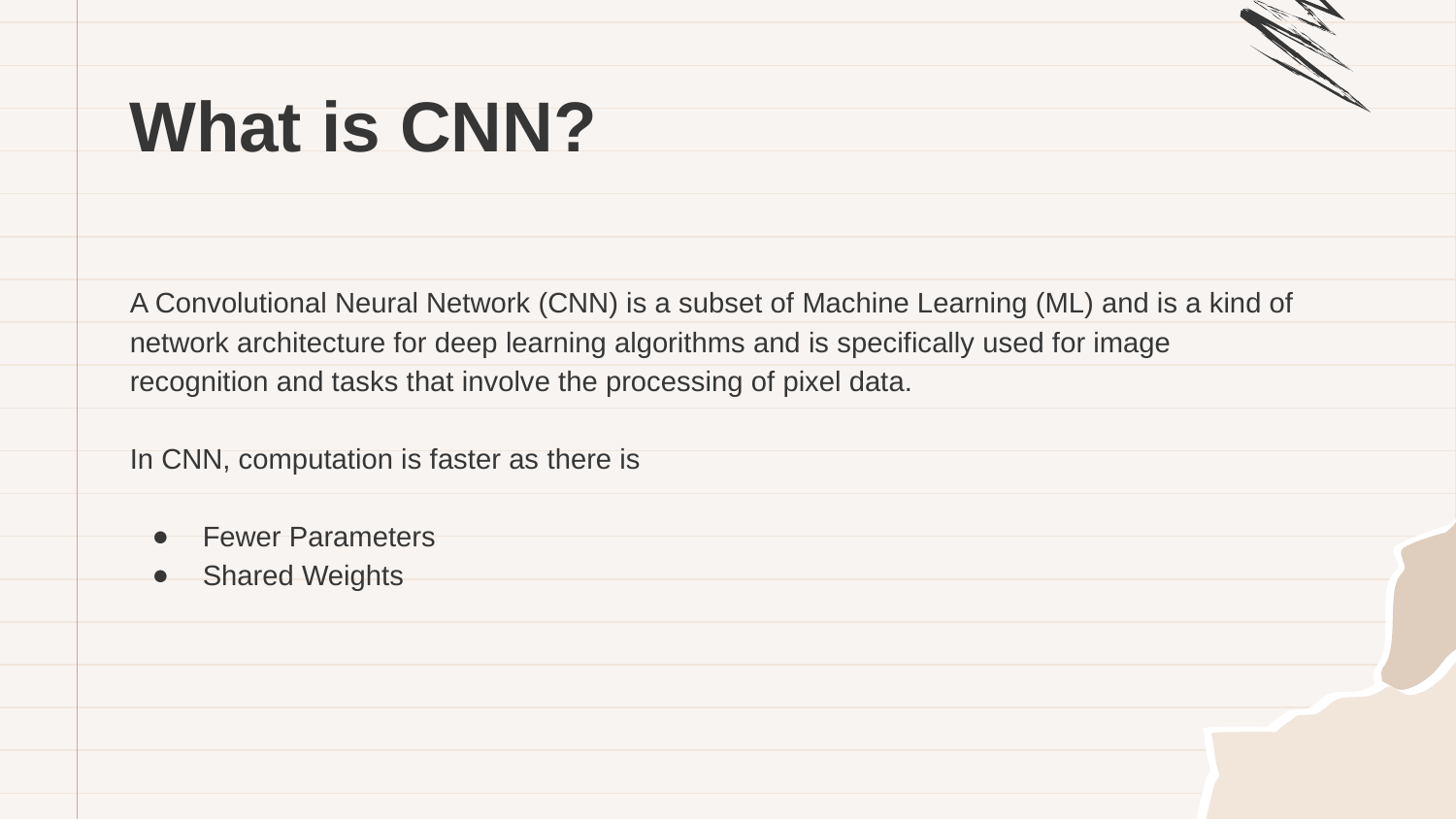

# What is CNN?
A Convolutional Neural Network (CNN) is a subset of Machine Learning (ML) and is a kind of network architecture for deep learning algorithms and is specifically used for image recognition and tasks that involve the processing of pixel data.

In CNN, computation is faster as there is

Fewer Parameters
Shared Weights